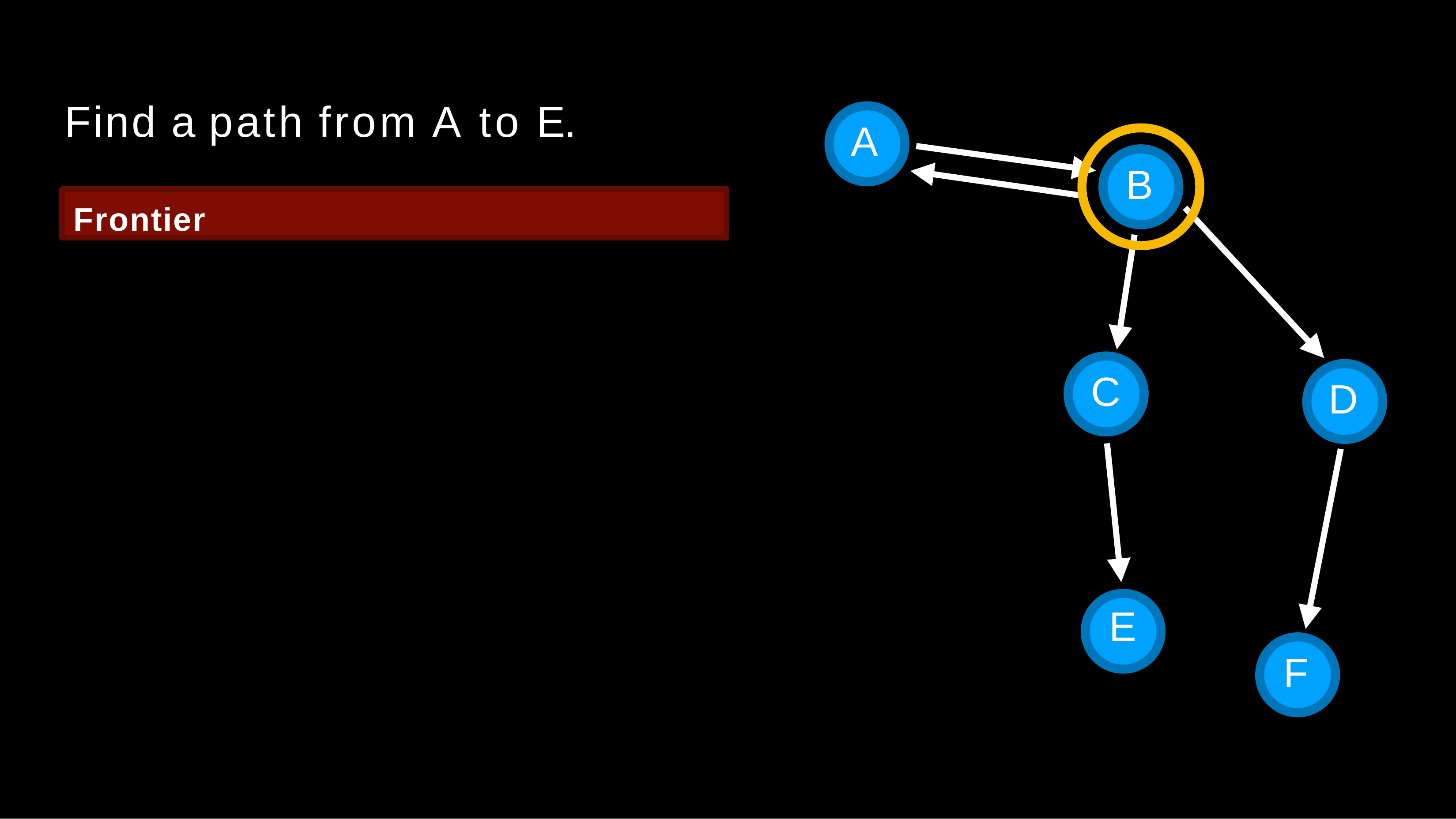

# Find a path from A to E.

A
B
Frontier

C
D

E
F